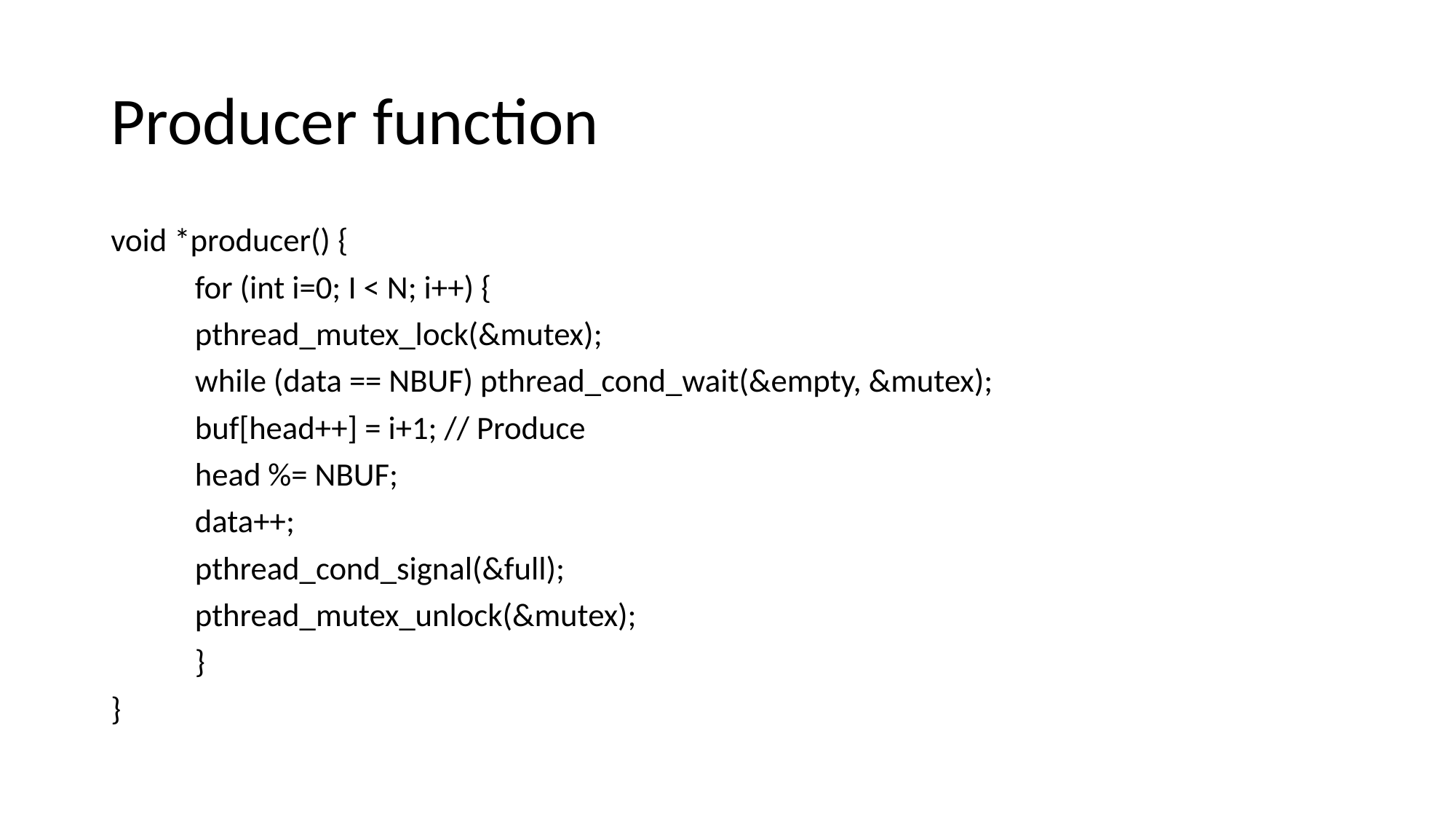

# Producer function
void *producer() {
	for (int i=0; I < N; i++) {
		pthread_mutex_lock(&mutex);
		while (data == NBUF) pthread_cond_wait(&empty, &mutex);
		buf[head++] = i+1; // Produce
		head %= NBUF;
		data++;
		pthread_cond_signal(&full);
		pthread_mutex_unlock(&mutex);
	}
}